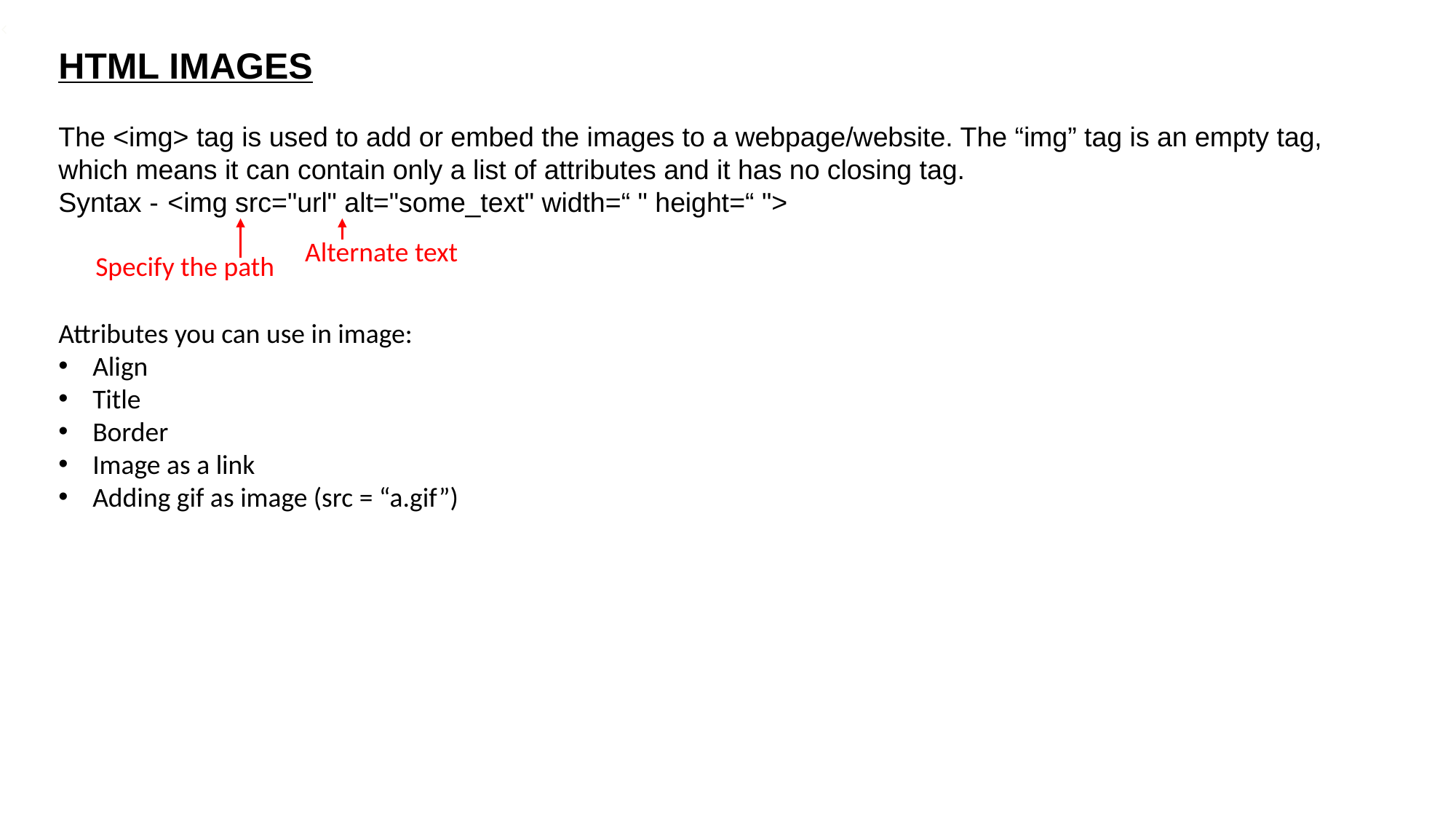

<
HTML IMAGES

The <img> tag is used to add or embed the images to a webpage/website. The “img” tag is an empty tag, which means it can contain only a list of attributes and it has no closing tag.
Syntax - 	<img src="url" alt="some_text" width=“ " height=“ ">

Attributes you can use in image:
Align
Title
Border
Image as a link
Adding gif as image (src = “a.gif”)
Alternate text
Specify the path